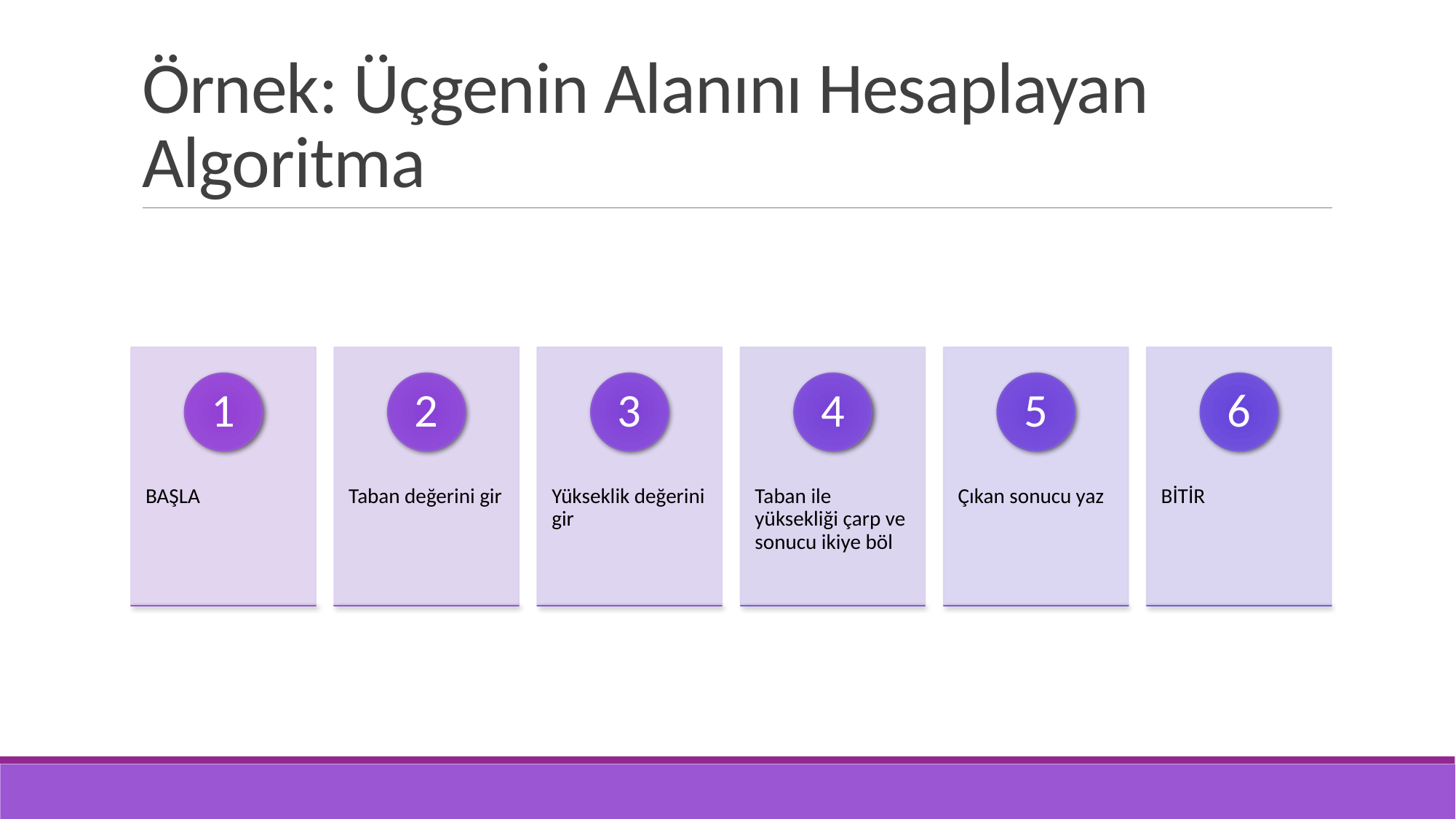

# Örnek: Üçgenin Alanını Hesaplayan Algoritma
BAŞLA
1
Taban değerini gir
2
Yükseklik değerini gir
3
Taban ile yüksekliği çarp ve sonucu ikiye böl
4
Çıkan sonucu yaz
5
BİTİR
6